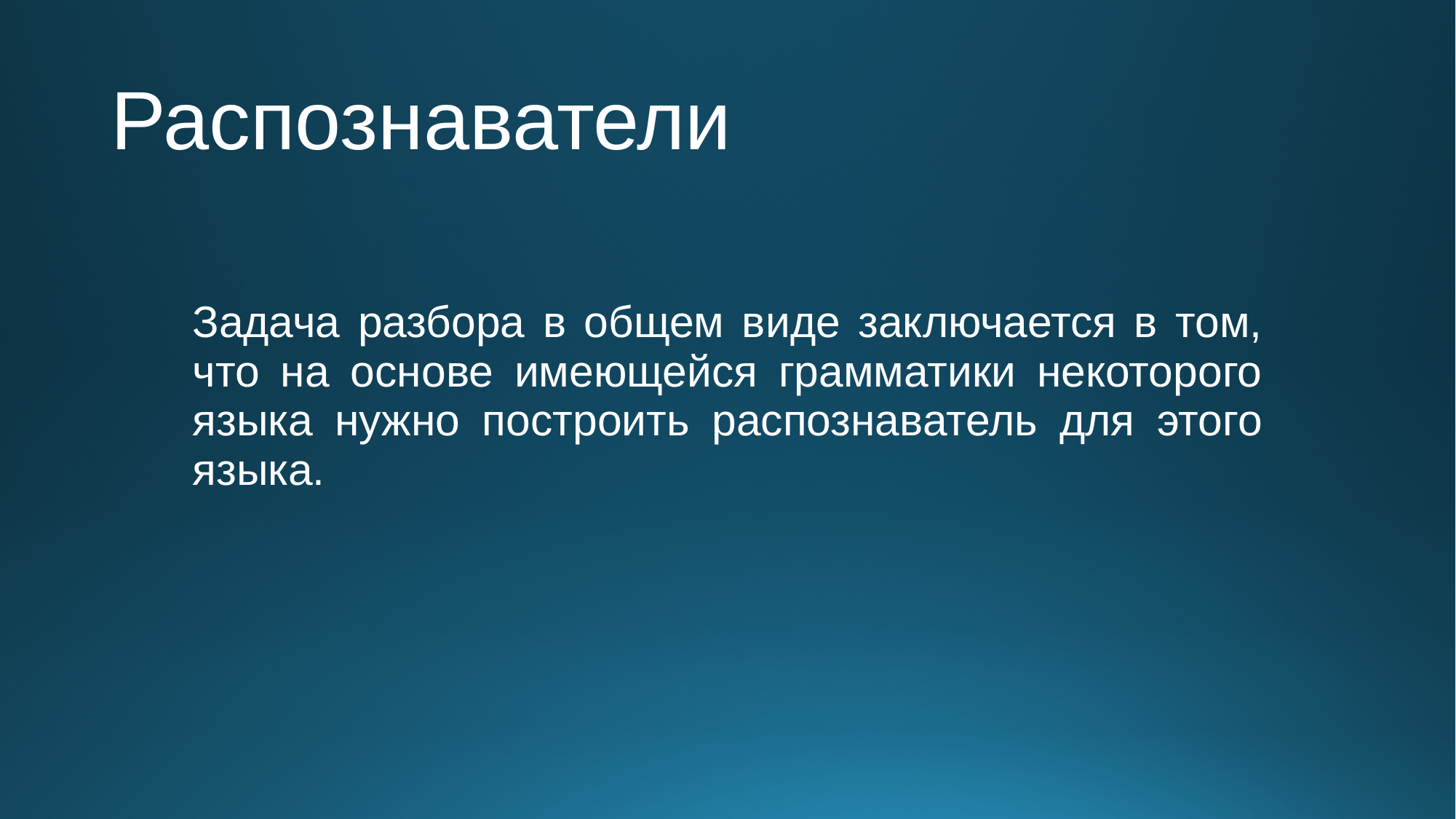

# Распознаватели
Задача разбора в общем виде заключается в том, что на основе имеющейся грамматики некоторого языка нужно построить распознаватель для этого языка.